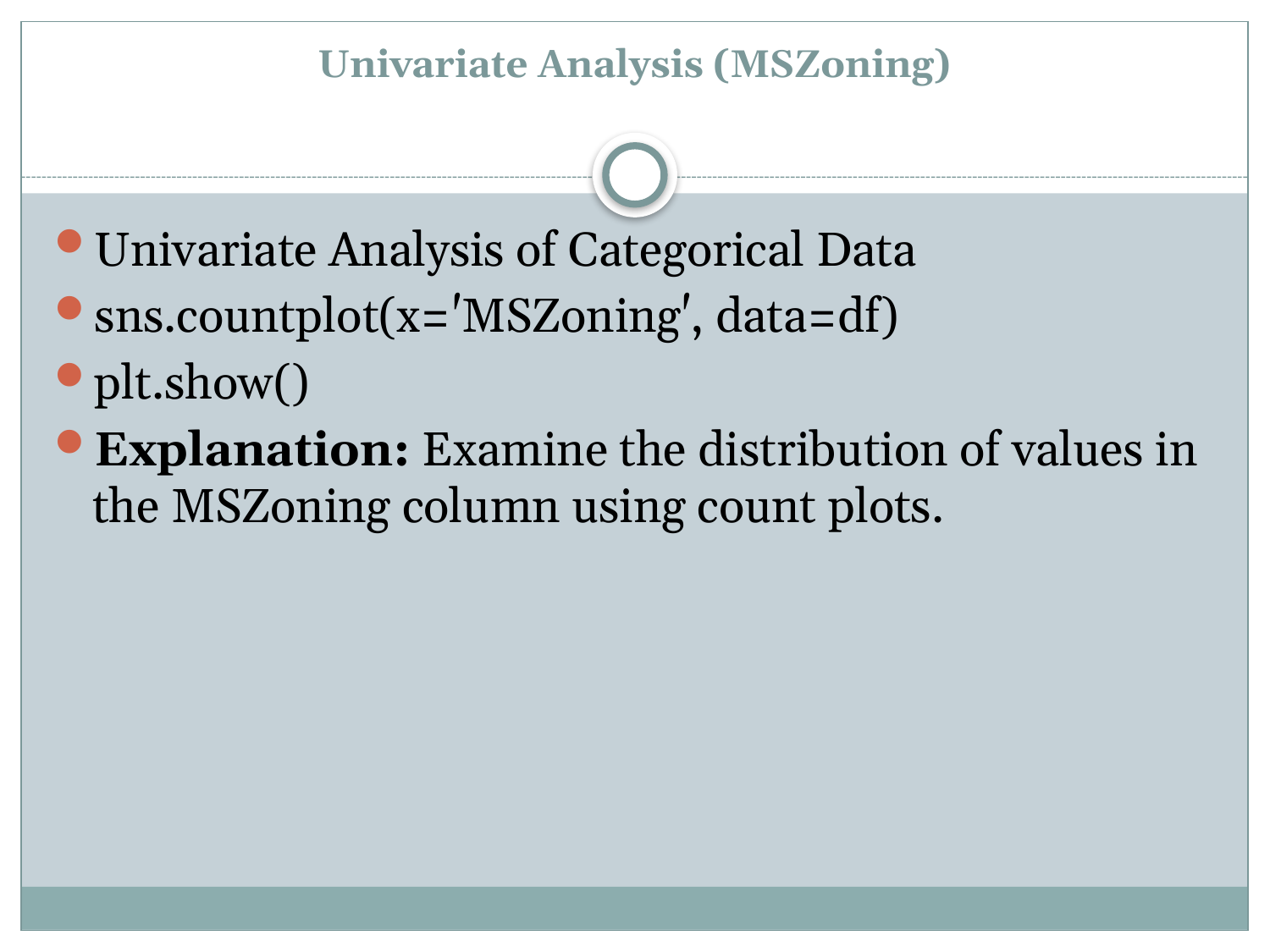

# Univariate Analysis (MSZoning)
Univariate Analysis of Categorical Data
sns.countplot(x='MSZoning', data=df)
plt.show()
Explanation: Examine the distribution of values in the MSZoning column using count plots.